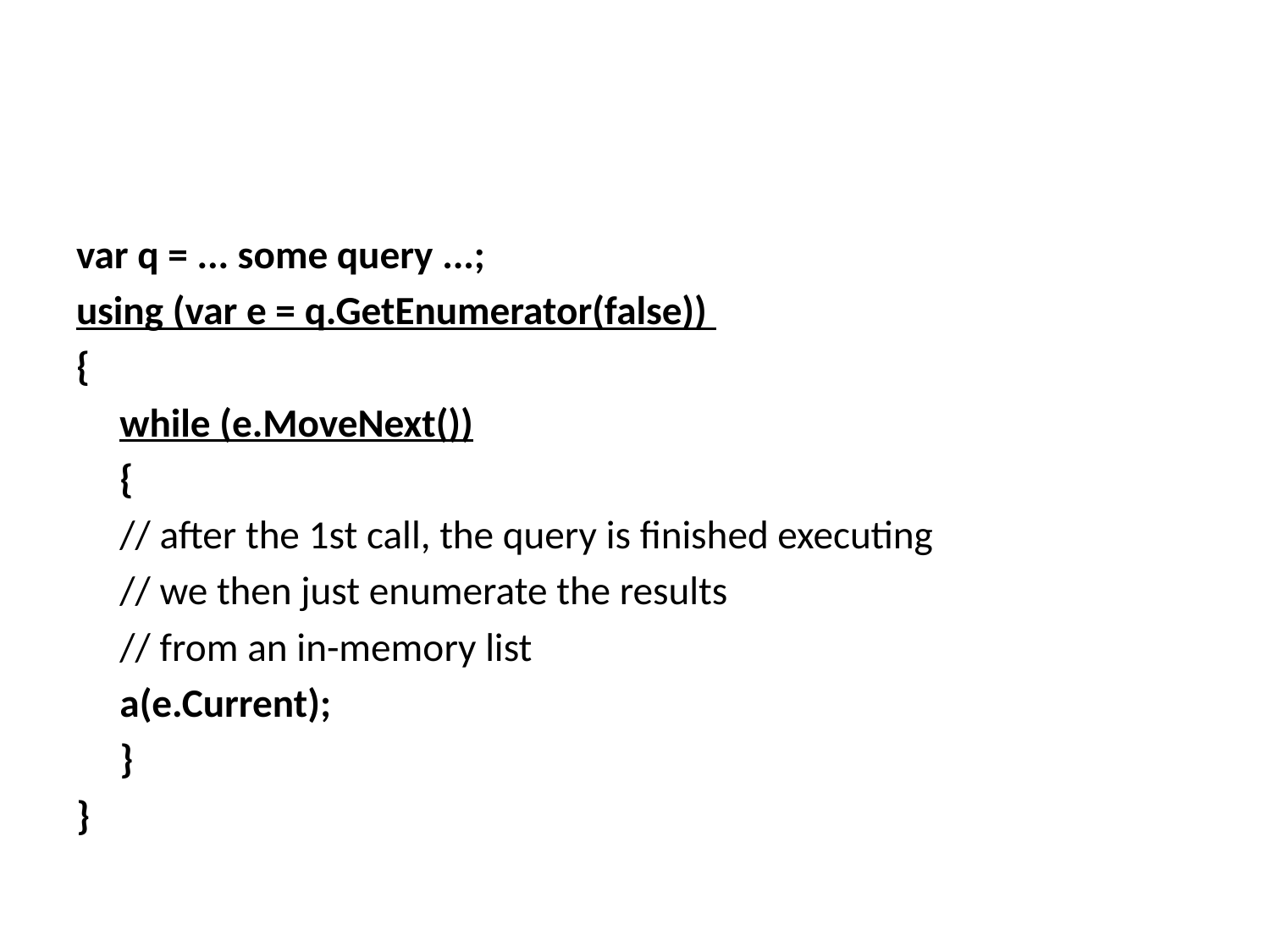

#
var q = ... some query ...;
using (var e = q.GetEnumerator(false))
{
	while (e.MoveNext())
	{
		// after the 1st call, the query is finished executing
		// we then just enumerate the results
		// from an in-memory list
		a(e.Current);
	}
}